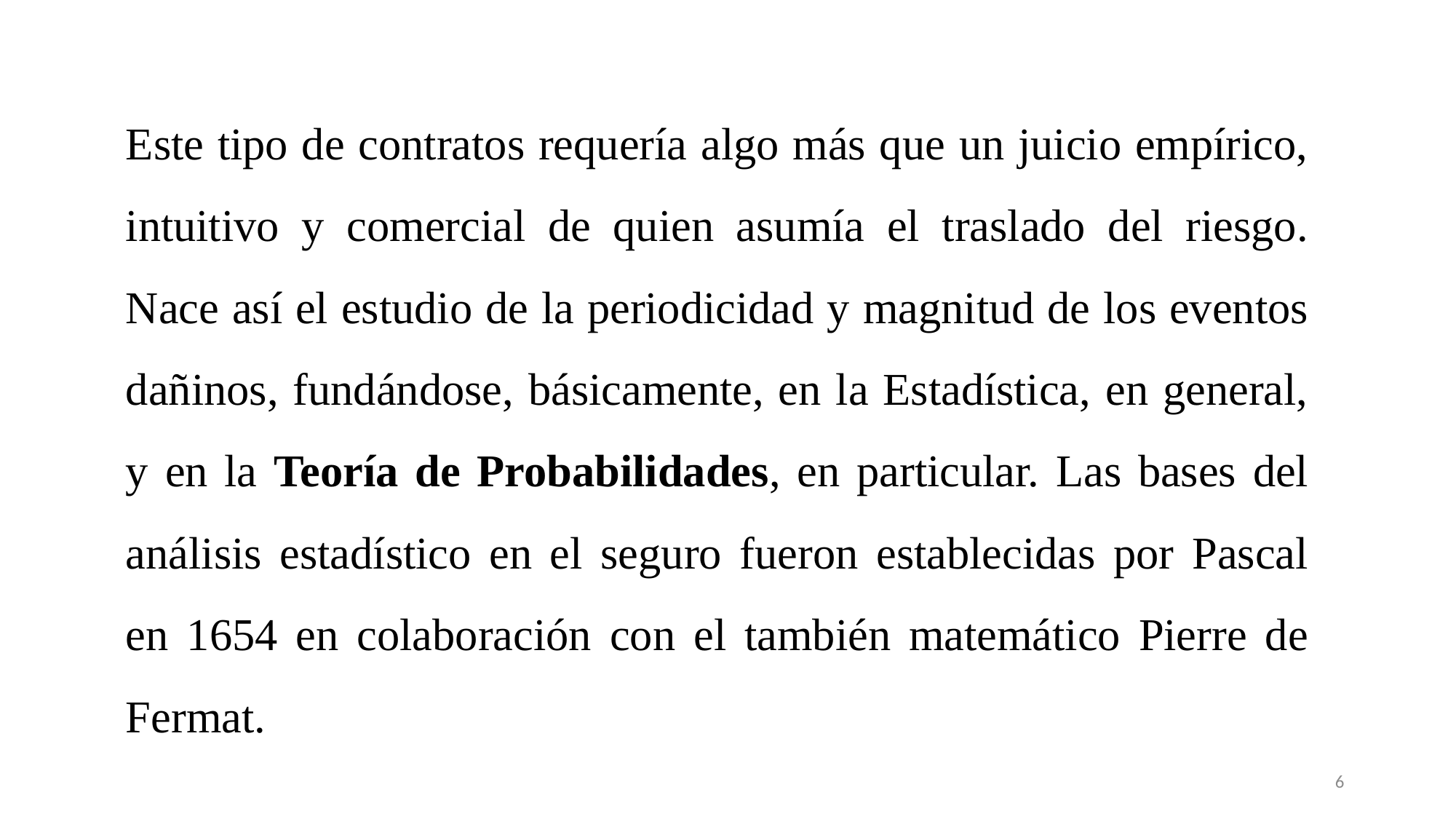

Este tipo de contratos requería algo más que un juicio empírico, intuitivo y comercial de quien asumía el traslado del riesgo. Nace así el estudio de la periodicidad y magnitud de los eventos dañinos, fundándose, básicamente, en la Estadística, en general, y en la Teoría de Probabilidades, en particular. Las bases del análisis estadístico en el seguro fueron establecidas por Pascal en 1654 en colaboración con el también matemático Pierre de Fermat.

6